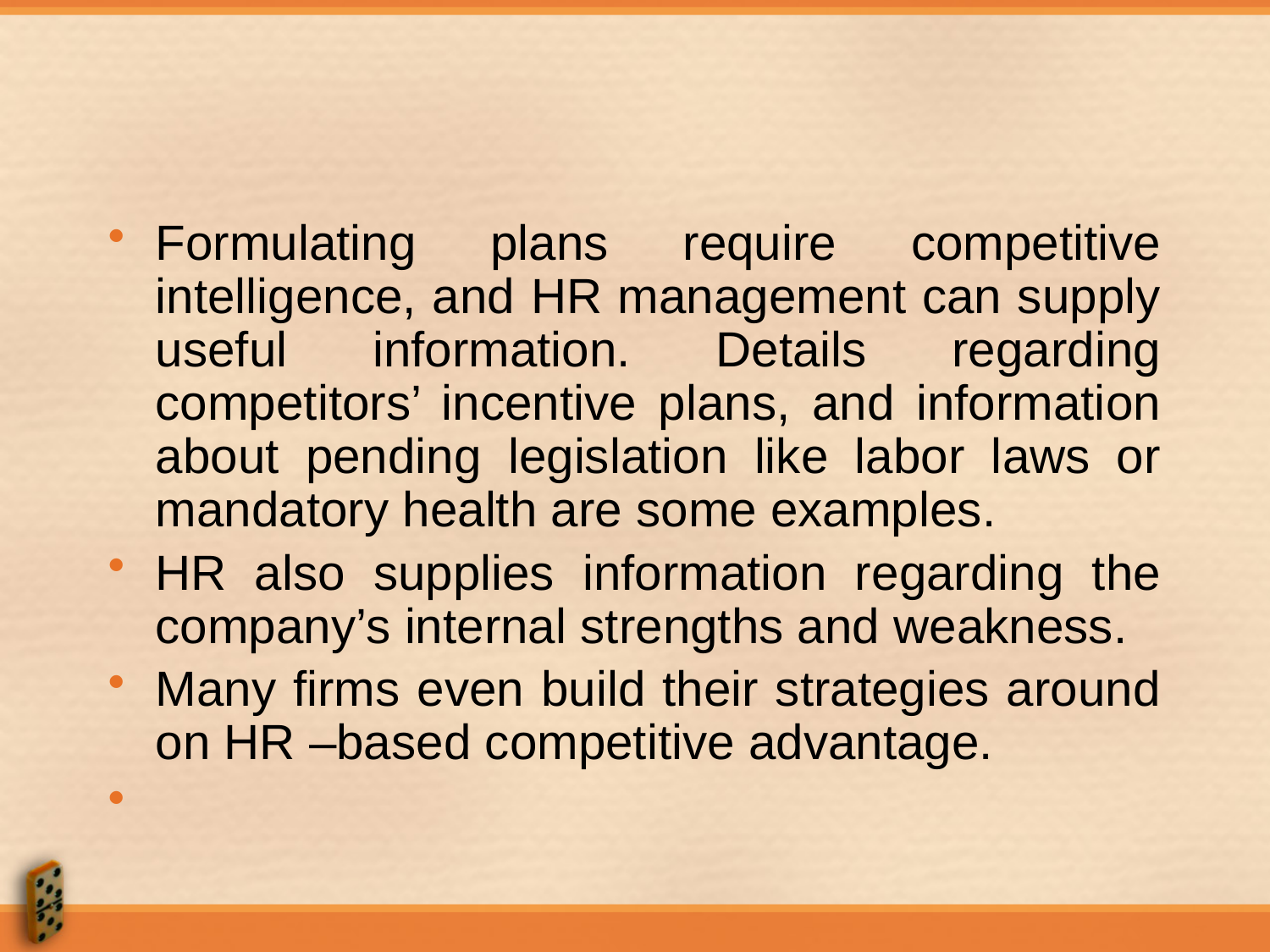

#
Formulating plans require competitive intelligence, and HR management can supply useful information. Details regarding competitors’ incentive plans, and information about pending legislation like labor laws or mandatory health are some examples.
HR also supplies information regarding the company’s internal strengths and weakness.
Many firms even build their strategies around on HR –based competitive advantage.